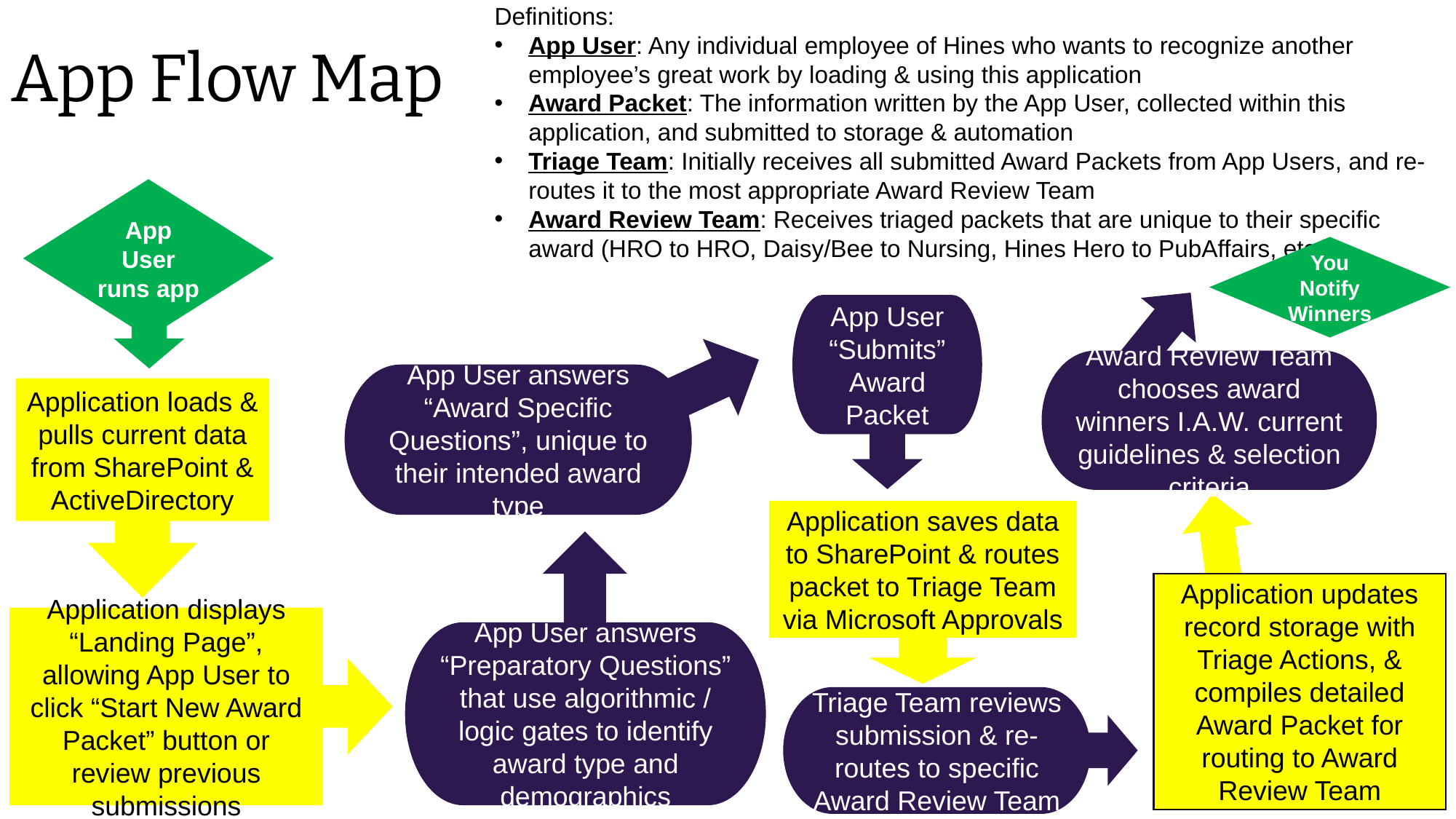

Definitions:
App User: Any individual employee of Hines who wants to recognize another employee’s great work by loading & using this application
Award Packet: The information written by the App User, collected within this application, and submitted to storage & automation
Triage Team: Initially receives all submitted Award Packets from App Users, and re-routes it to the most appropriate Award Review Team
Award Review Team: Receives triaged packets that are unique to their specific award (HRO to HRO, Daisy/Bee to Nursing, Hines Hero to PubAffairs, etc.)

# App Flow Map
App User runs app
You Notify Winners

App User “Submits” Award Packet

Award Review Team chooses award winners I.A.W. current guidelines & selection criteria
App User answers “Award Specific Questions”, unique to their intended award type
Application loads & pulls current data from SharePoint & ActiveDirectory

Application saves data to SharePoint & routes packet to Triage Team via Microsoft Approvals

Application updates record storage with Triage Actions, & compiles detailed Award Packet for routing to Award Review Team
Application displays “Landing Page”, allowing App User to click “Start New Award Packet” button or review previous submissions
App User answers “Preparatory Questions” that use algorithmic / logic gates to identify award type and demographics
Triage Team reviews submission & re-routes to specific Award Review Team